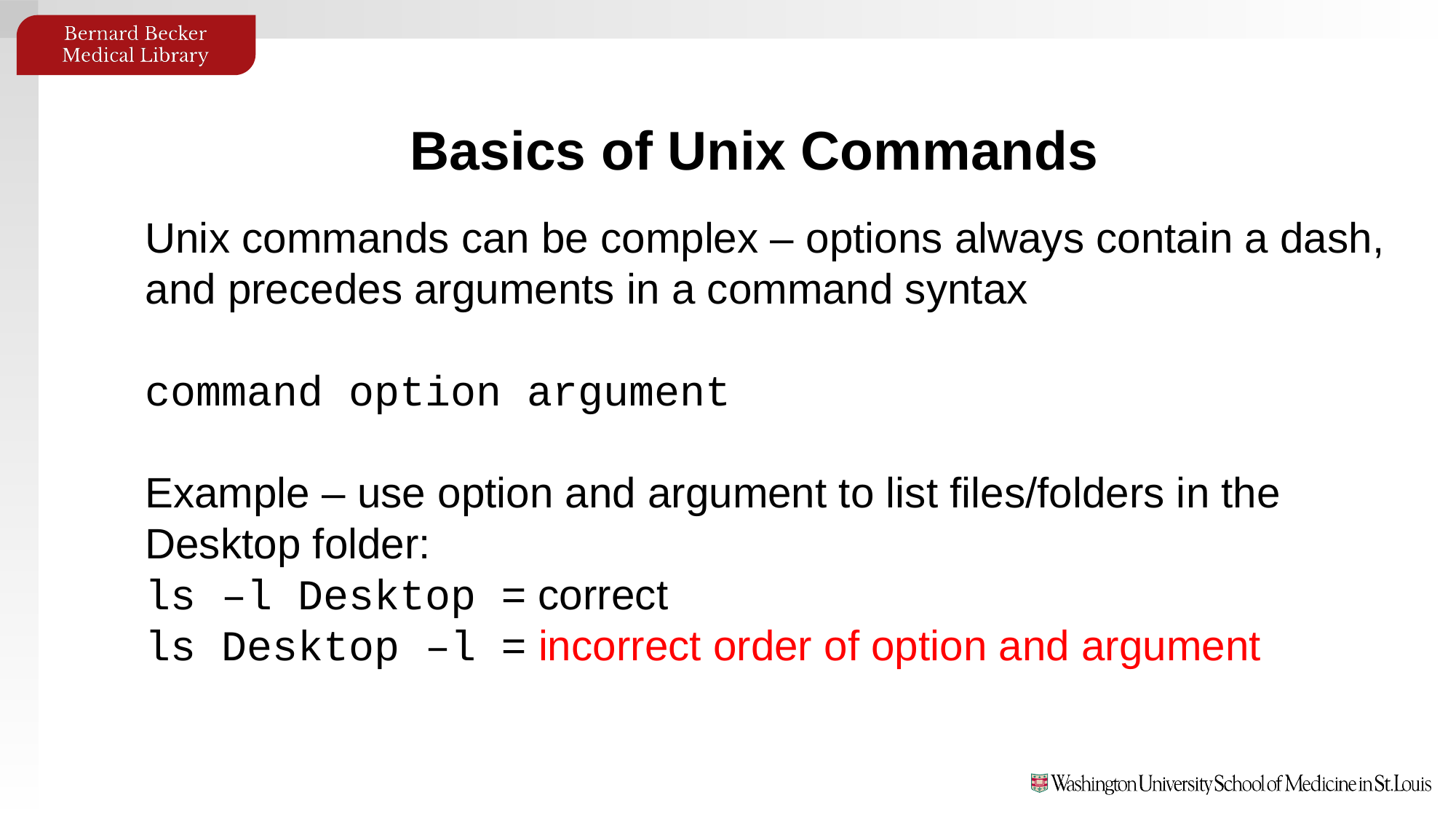

# Basics of Unix Commands
Unix commands can be complex – options always contain a dash, and precedes arguments in a command syntax

command option argument

Example – use option and argument to list files/folders in the Desktop folder:
ls –l Desktop = correct
ls Desktop –l = incorrect order of option and argument